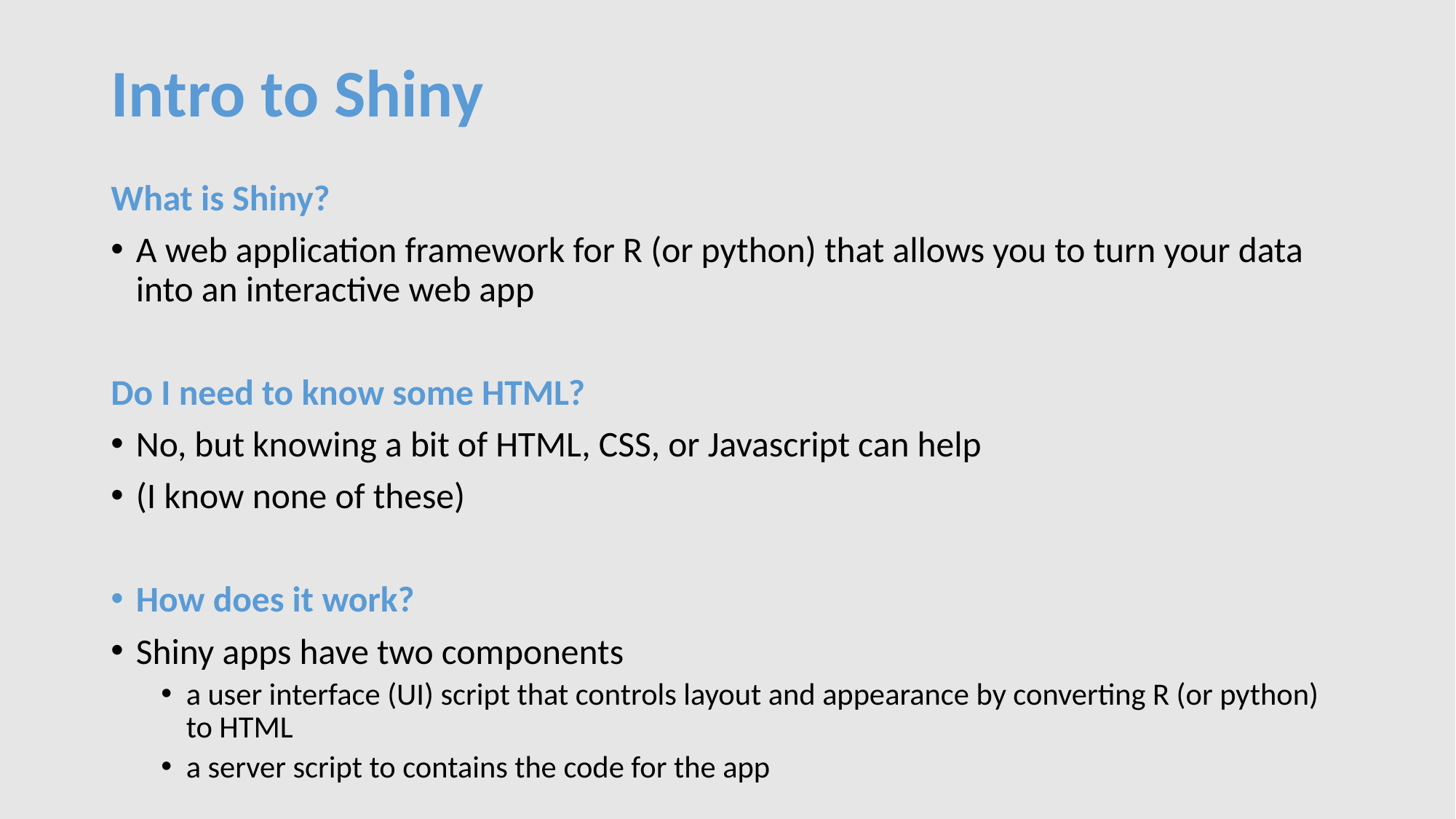

# Intro to Shiny
What is Shiny?
A web application framework for R (or python) that allows you to turn your data into an interactive web app

Do I need to know some HTML?
No, but knowing a bit of HTML, CSS, or Javascript can help
(I know none of these)

How does it work?
Shiny apps have two components
a user interface (UI) script that controls layout and appearance by converting R (or python) to HTML
a server script to contains the code for the app